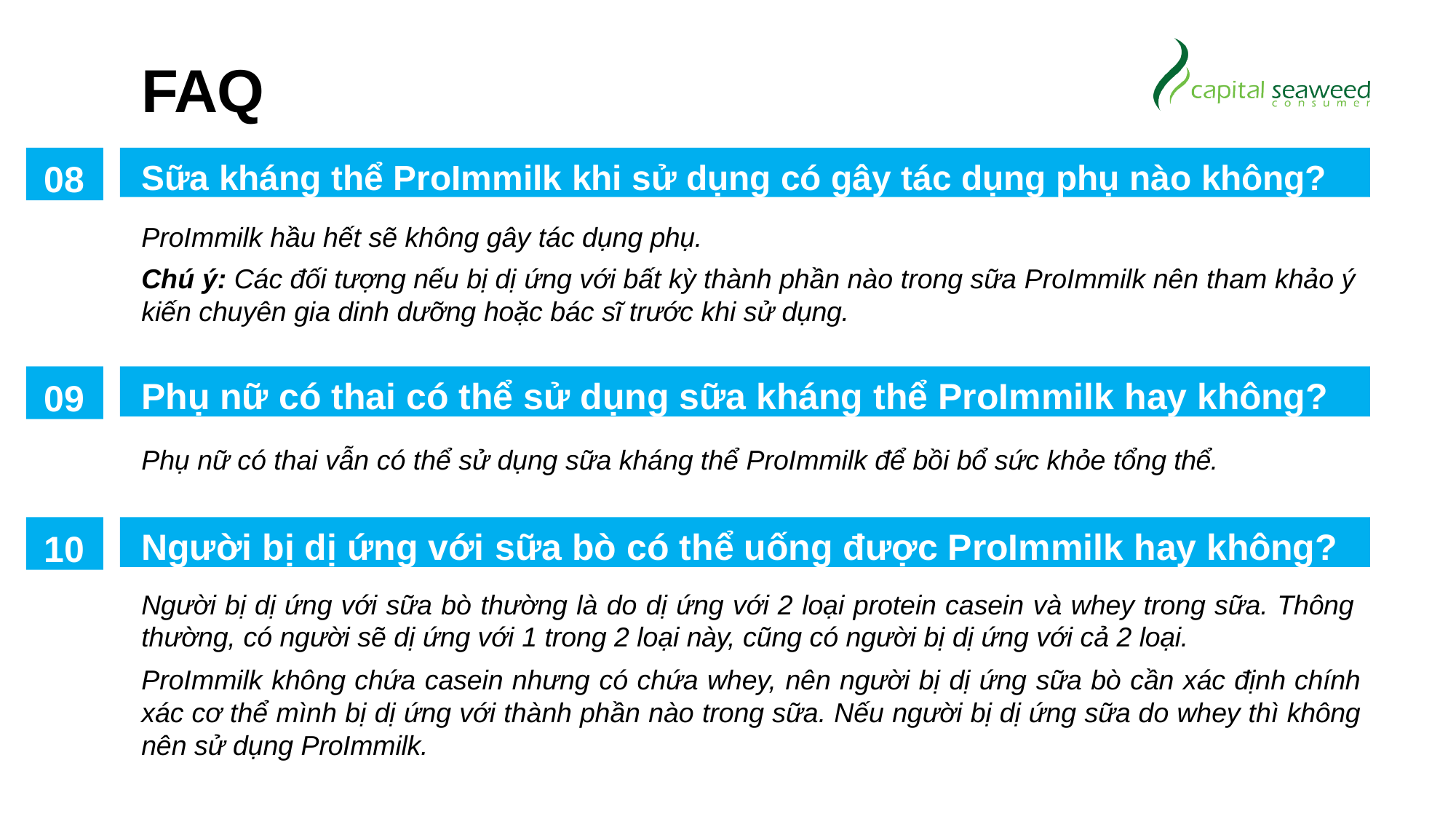

# FAQ
08
Sữa kháng thể ProImmilk khi sử dụng có gây tác dụng phụ nào không?
ProImmilk hầu hết sẽ không gây tác dụng phụ.
Chú ý: Các đối tượng nếu bị dị ứng với bất kỳ thành phần nào trong sữa ProImmilk nên tham khảo ý
kiến chuyên gia dinh dưỡng hoặc bác sĩ trước khi sử dụng.
09
Phụ nữ có thai có thể sử dụng sữa kháng thể ProImmilk hay không?
Phụ nữ có thai vẫn có thể sử dụng sữa kháng thể ProImmilk để bồi bổ sức khỏe tổng thể.
10
Người bị dị ứng với sữa bò có thể uống được ProImmilk hay không?
Người bị dị ứng với sữa bò thường là do dị ứng với 2 loại protein casein và whey trong sữa. Thông
thường, có người sẽ dị ứng với 1 trong 2 loại này, cũng có người bị dị ứng với cả 2 loại.
ProImmilk không chứa casein nhưng có chứa whey, nên người bị dị ứng sữa bò cần xác định chính xác cơ thể mình bị dị ứng với thành phần nào trong sữa. Nếu người bị dị ứng sữa do whey thì không nên sử dụng ProImmilk.